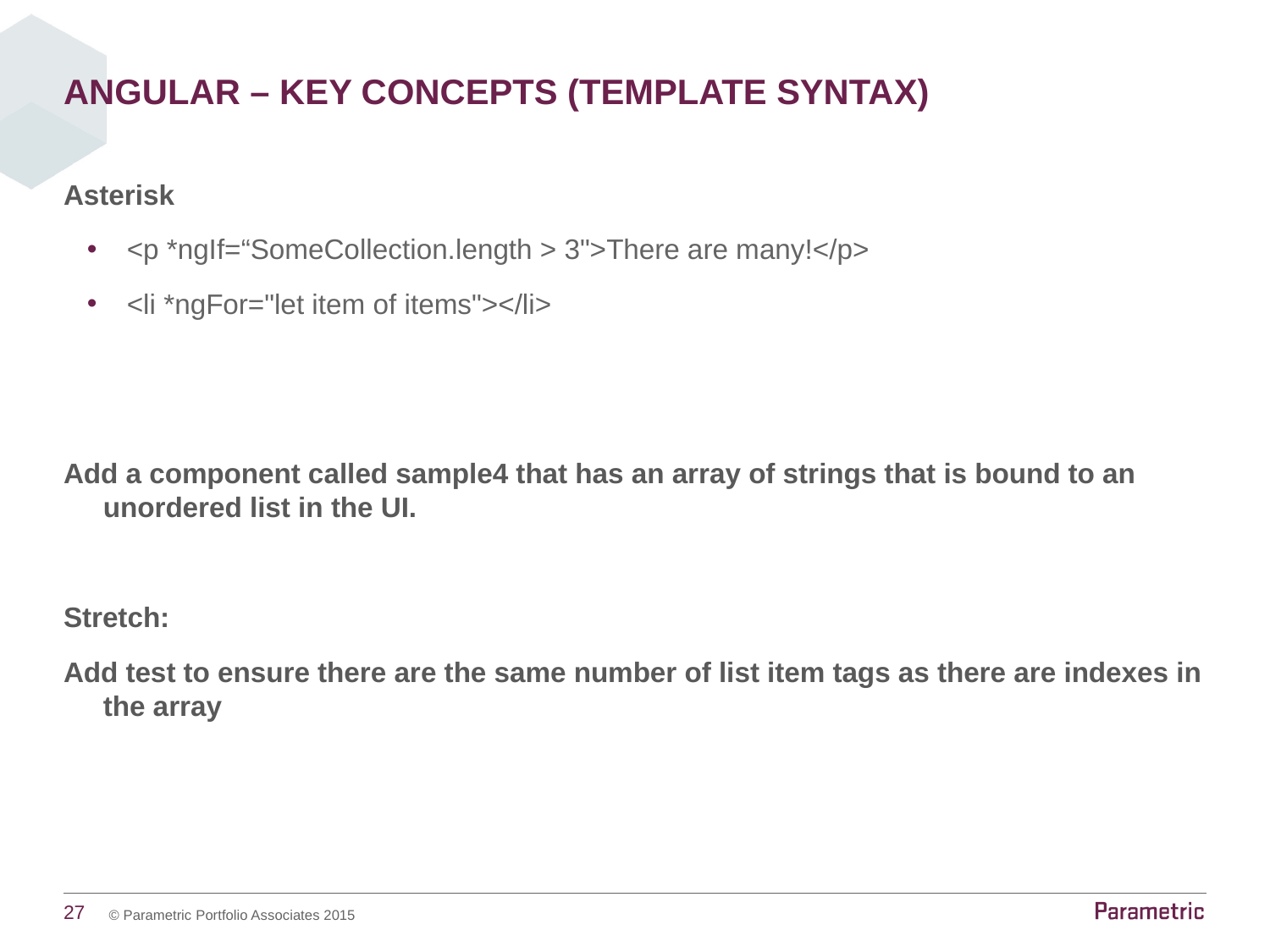

# Angular – Key Concepts (template syntax)
Asterisk
<p *ngIf=“SomeCollection.length > 3">There are many!</p>
<li *ngFor="let item of items"></li>

Add a component called sample4 that has an array of strings that is bound to an unordered list in the UI.

Stretch:
Add test to ensure there are the same number of list item tags as there are indexes in the array